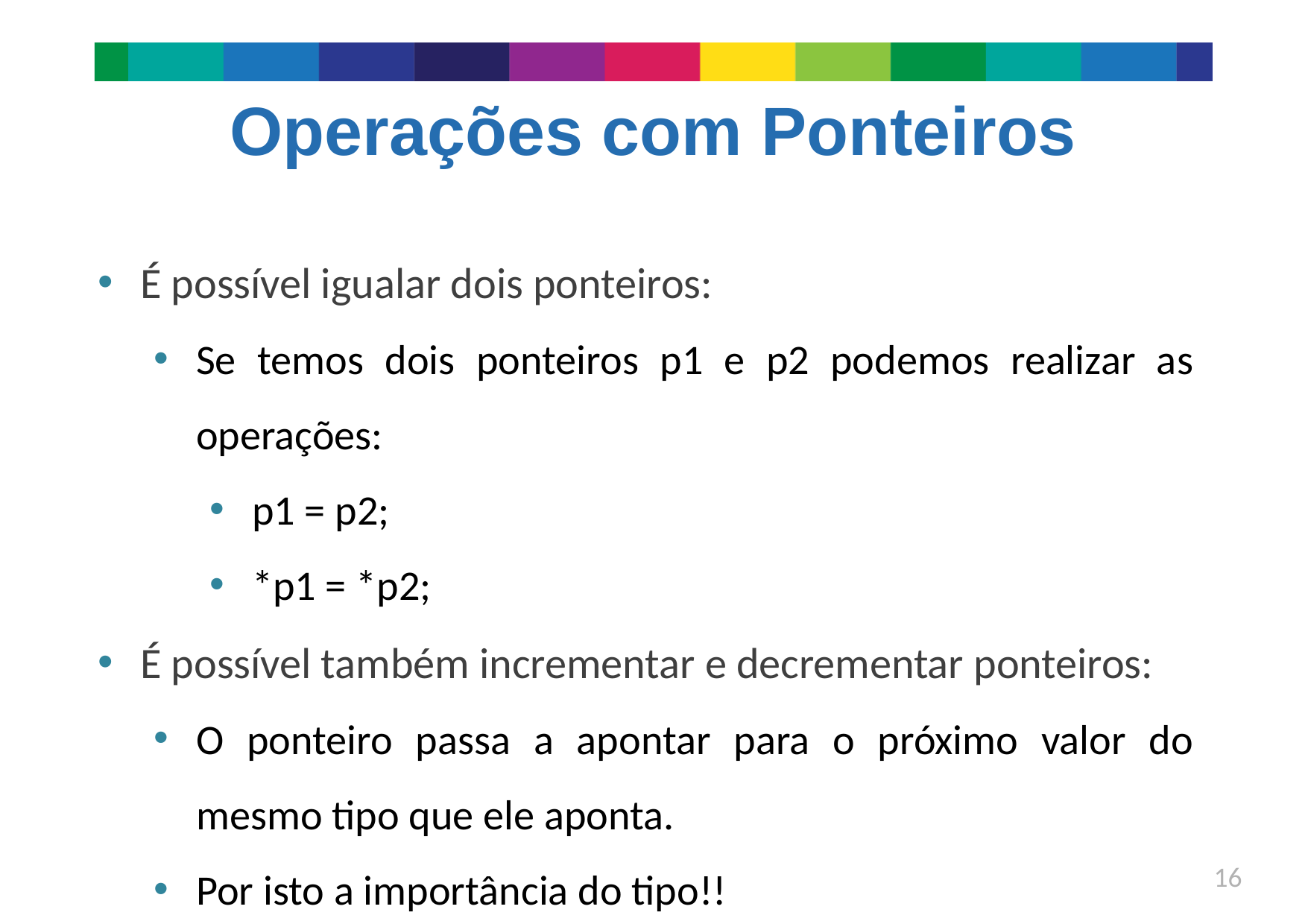

# Operações com Ponteiros
É possível igualar dois ponteiros:
Se temos dois ponteiros p1 e p2 podemos realizar as operações:
p1 = p2;
*p1 = *p2;
É possível também incrementar e decrementar ponteiros:
O ponteiro passa a apontar para o próximo valor do mesmo tipo que ele aponta.
Por isto a importância do tipo!!

16